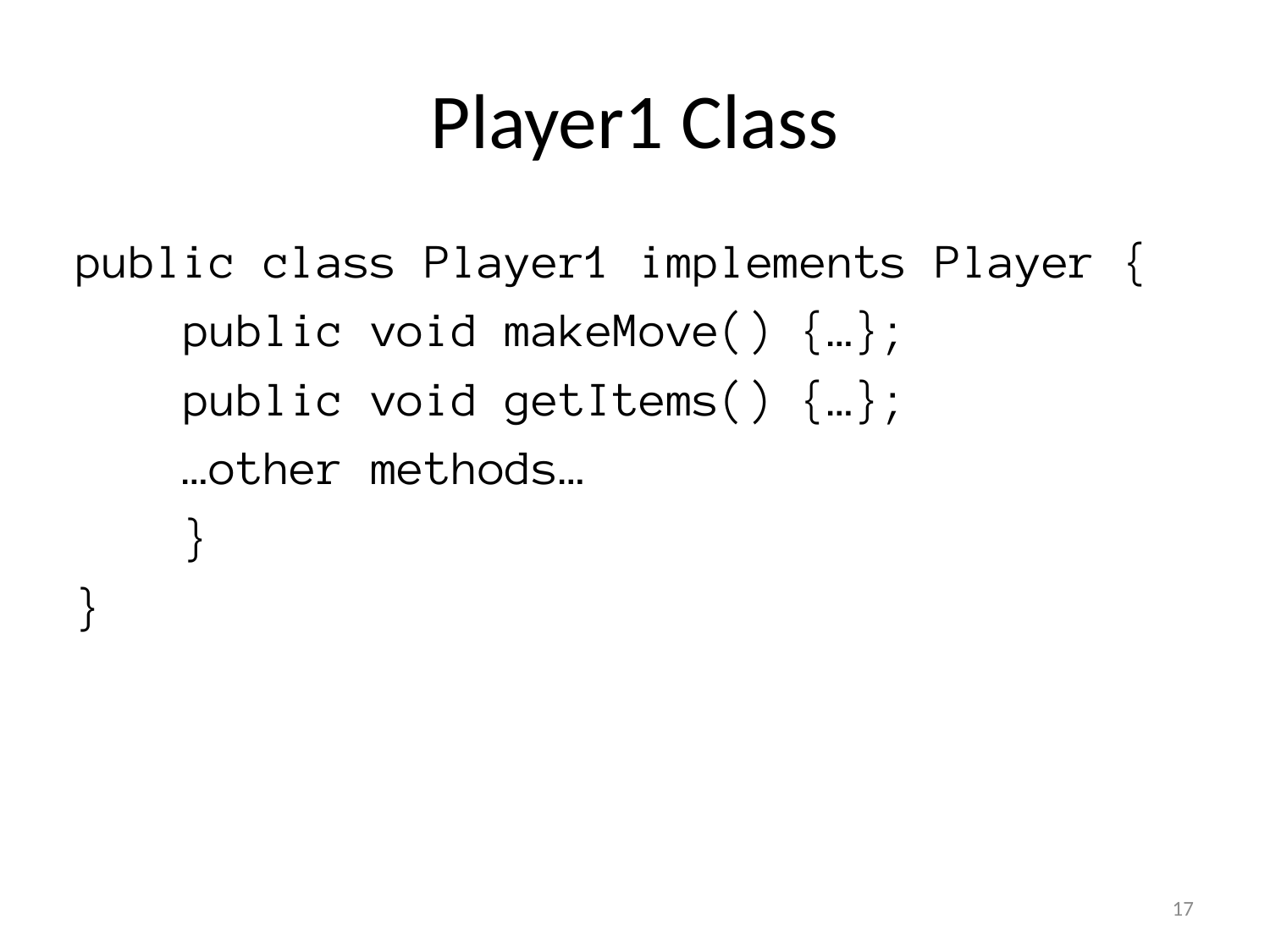

# Player1 Class
public class Player1 implements Player {
    public void makeMove() {…};
    public void getItems() {…};
    …other methods…
    }
}

17